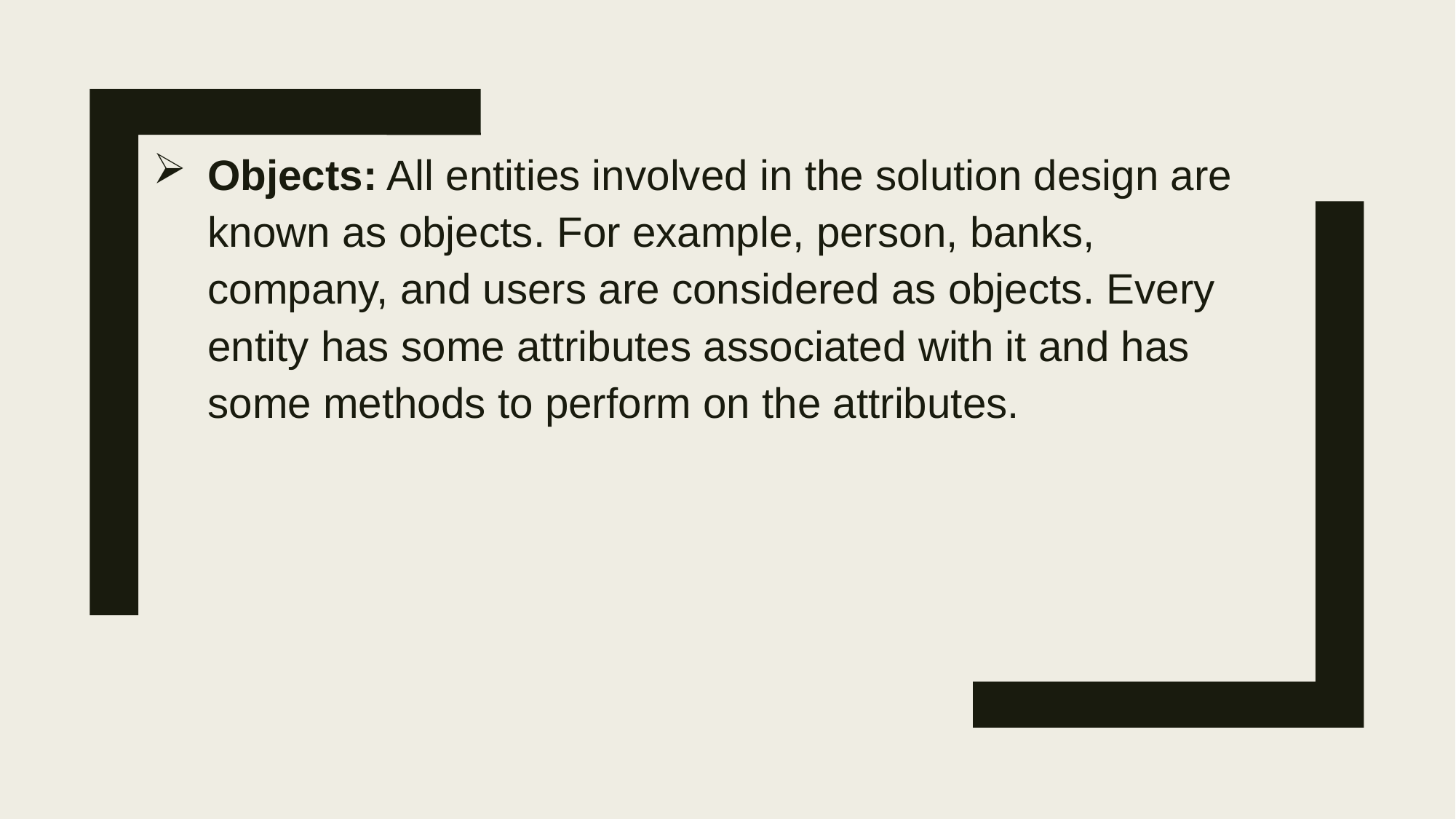

Objects: All entities involved in the solution design are known as objects. For example, person, banks, company, and users are considered as objects. Every entity has some attributes associated with it and has some methods to perform on the attributes.